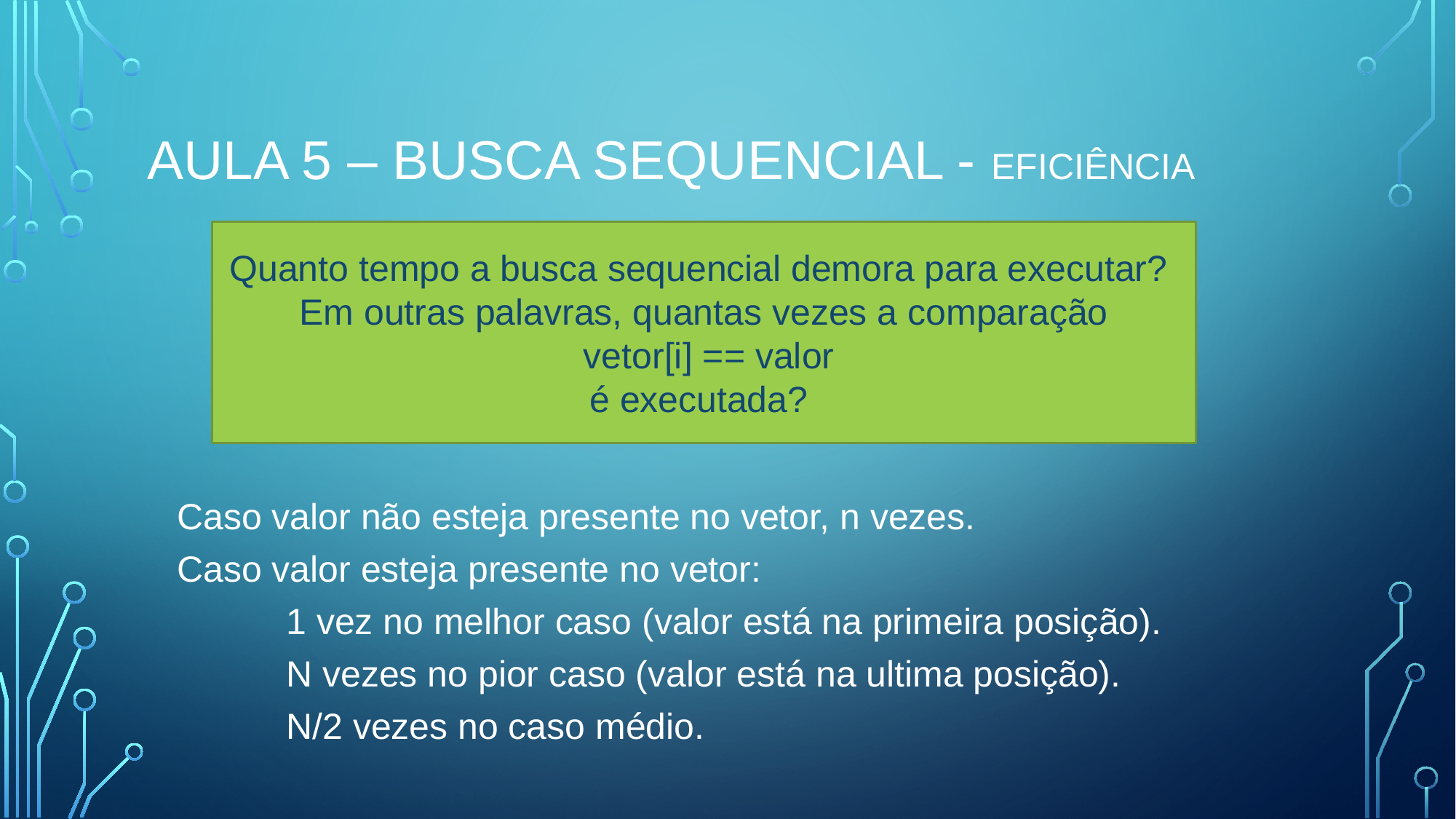

# Aula 5 – Busca Sequencial - Eficiência
Quanto tempo a busca sequencial demora para executar?
Em outras palavras, quantas vezes a comparação
 vetor[i] == valor
é executada?
Caso valor não esteja presente no vetor, n vezes.
Caso valor esteja presente no vetor:
	1 vez no melhor caso (valor está na primeira posição).
	N vezes no pior caso (valor está na ultima posição).
	N/2 vezes no caso médio.